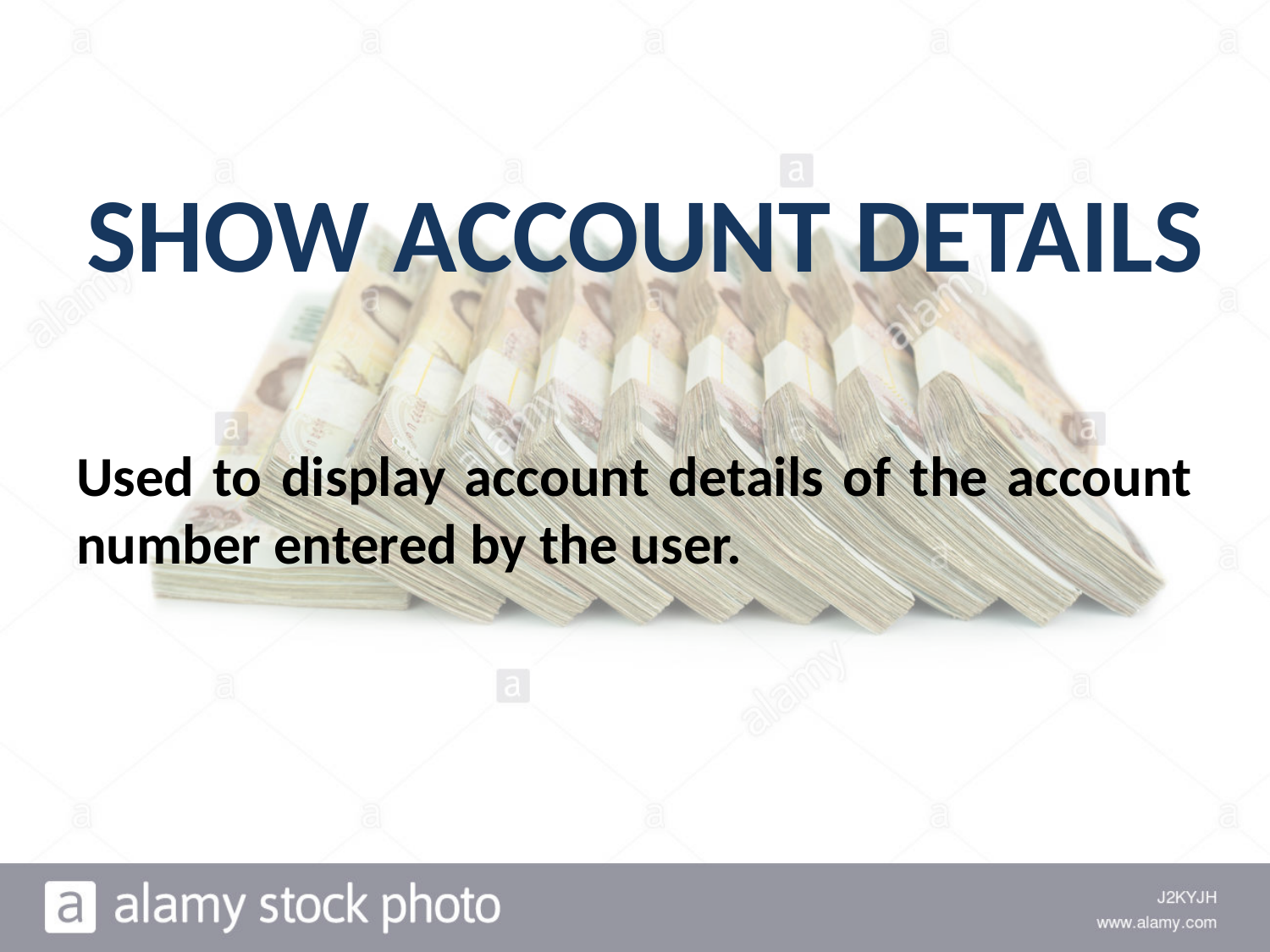

# SHOW ACCOUNT DETAILS
Used to display account details of the account number entered by the user.